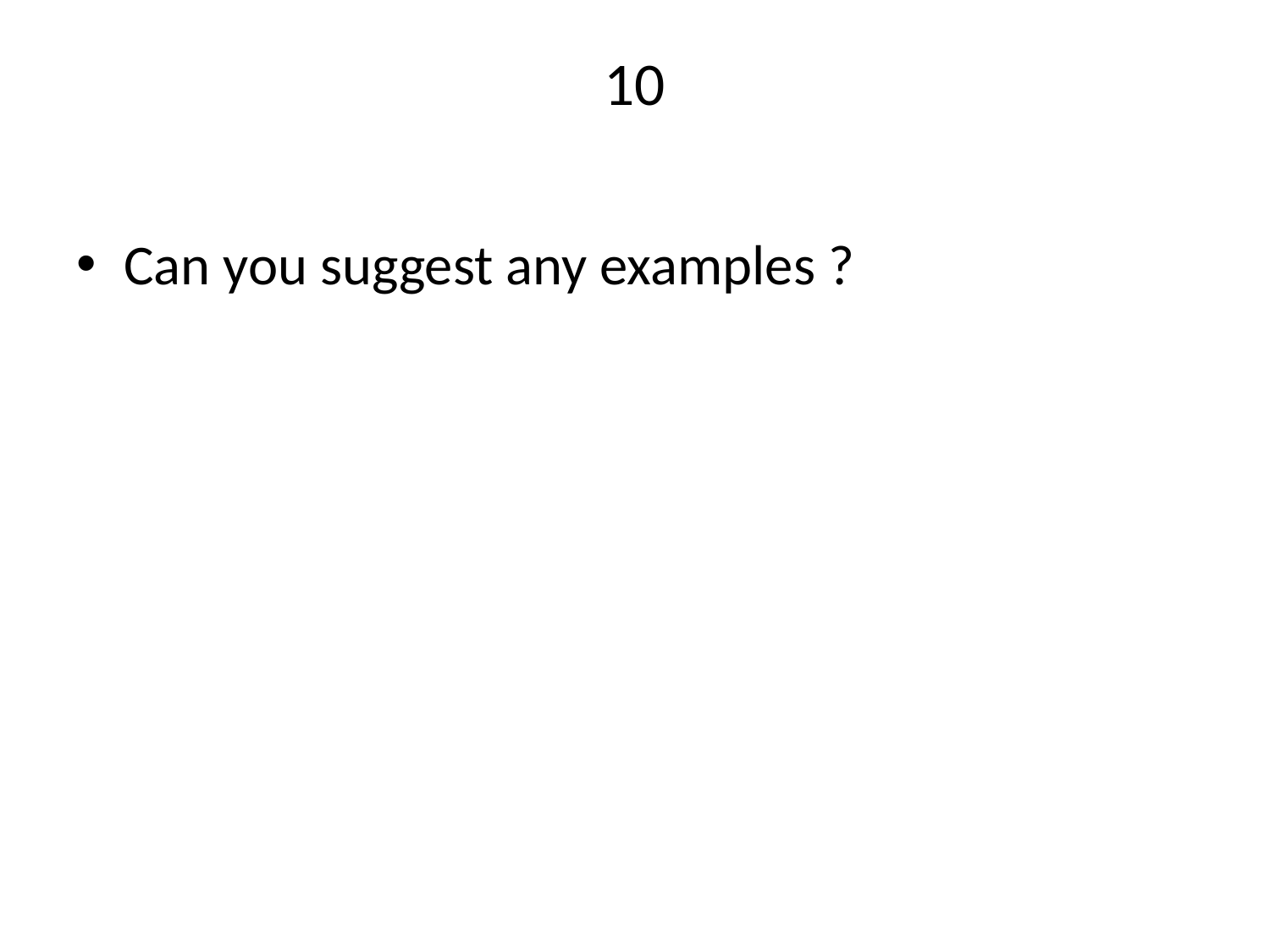

# 10
Can you suggest any examples ?